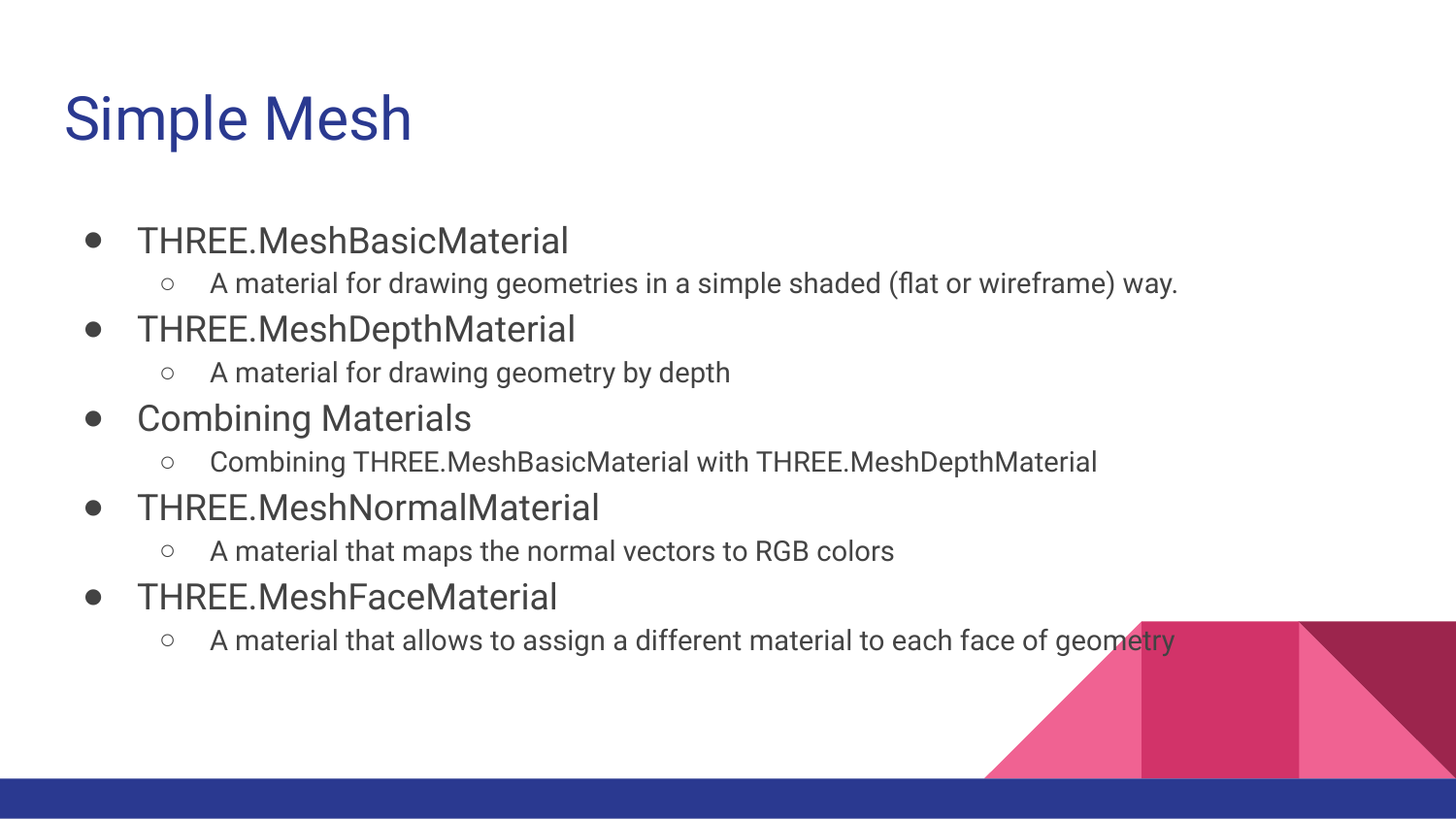

# Simple Mesh
THREE.MeshBasicMaterial
A material for drawing geometries in a simple shaded (flat or wireframe) way.
THREE.MeshDepthMaterial
A material for drawing geometry by depth
Combining Materials
Combining THREE.MeshBasicMaterial with THREE.MeshDepthMaterial
THREE.MeshNormalMaterial
A material that maps the normal vectors to RGB colors
THREE.MeshFaceMaterial
A material that allows to assign a different material to each face of geometry